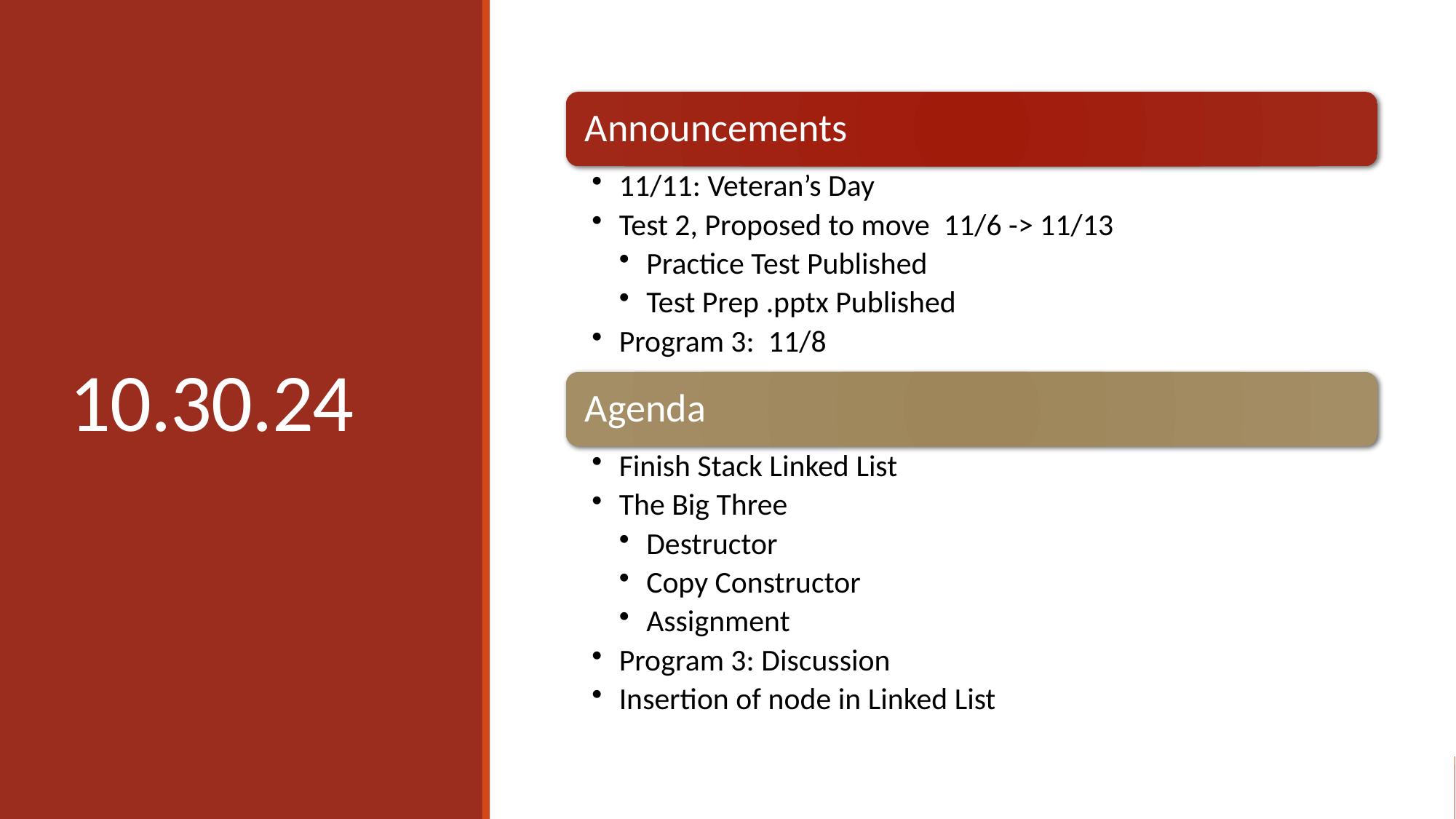

# 10.30.24
Announcements
11/11: Veteran’s Day
Test 2, Proposed to move  11/6 -> 11/13
Practice Test Published
Test Prep .pptx Published
Program 3:  11/8
Agenda
Finish Stack Linked List
The Big Three
Destructor
Copy Constructor
Assignment
Program 3: Discussion
Insertion of node in Linked List